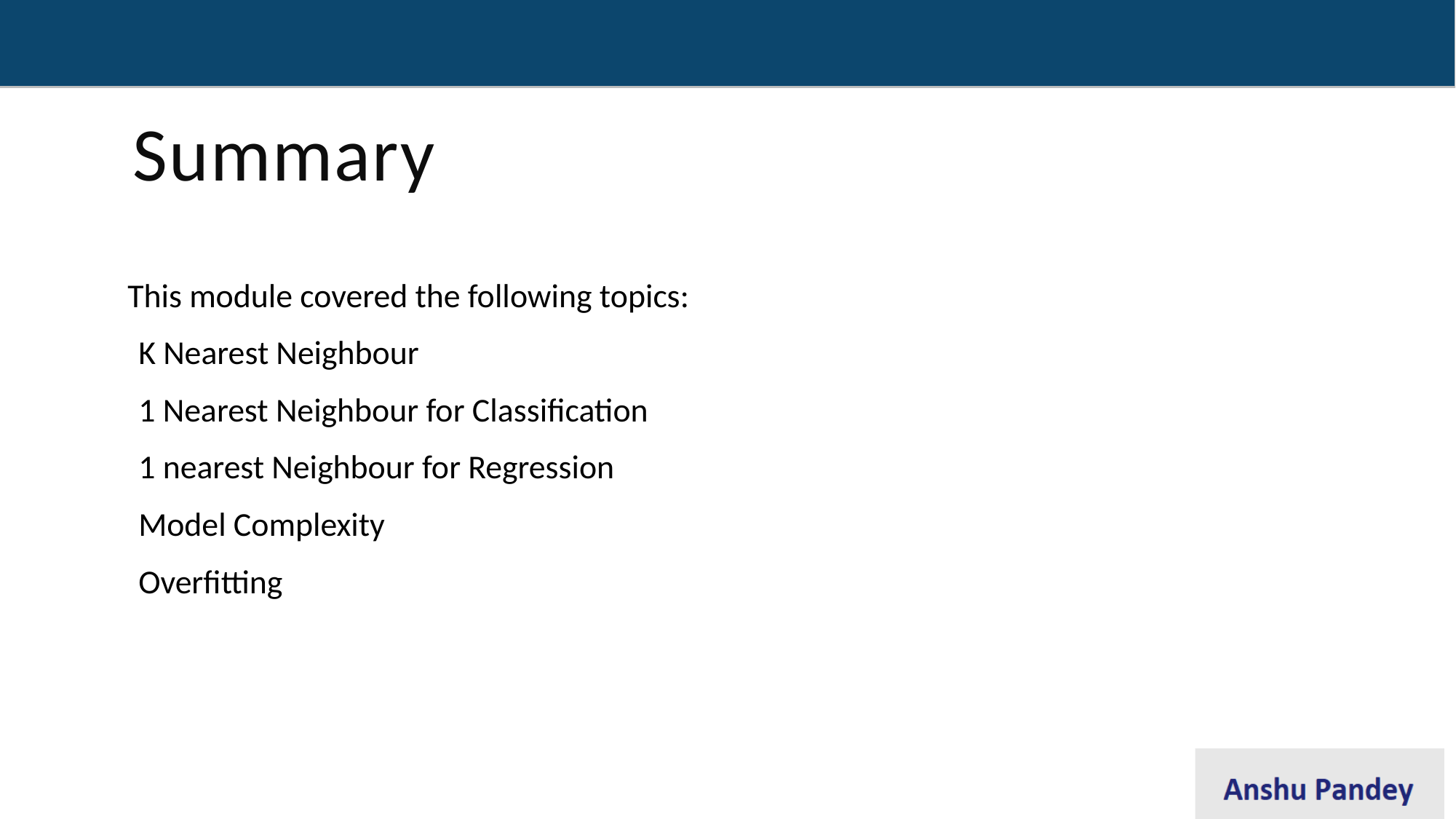

# Summary
This module covered the following topics:
K Nearest Neighbour
1 Nearest Neighbour for Classification
1 nearest Neighbour for Regression
Model Complexity
Overfitting